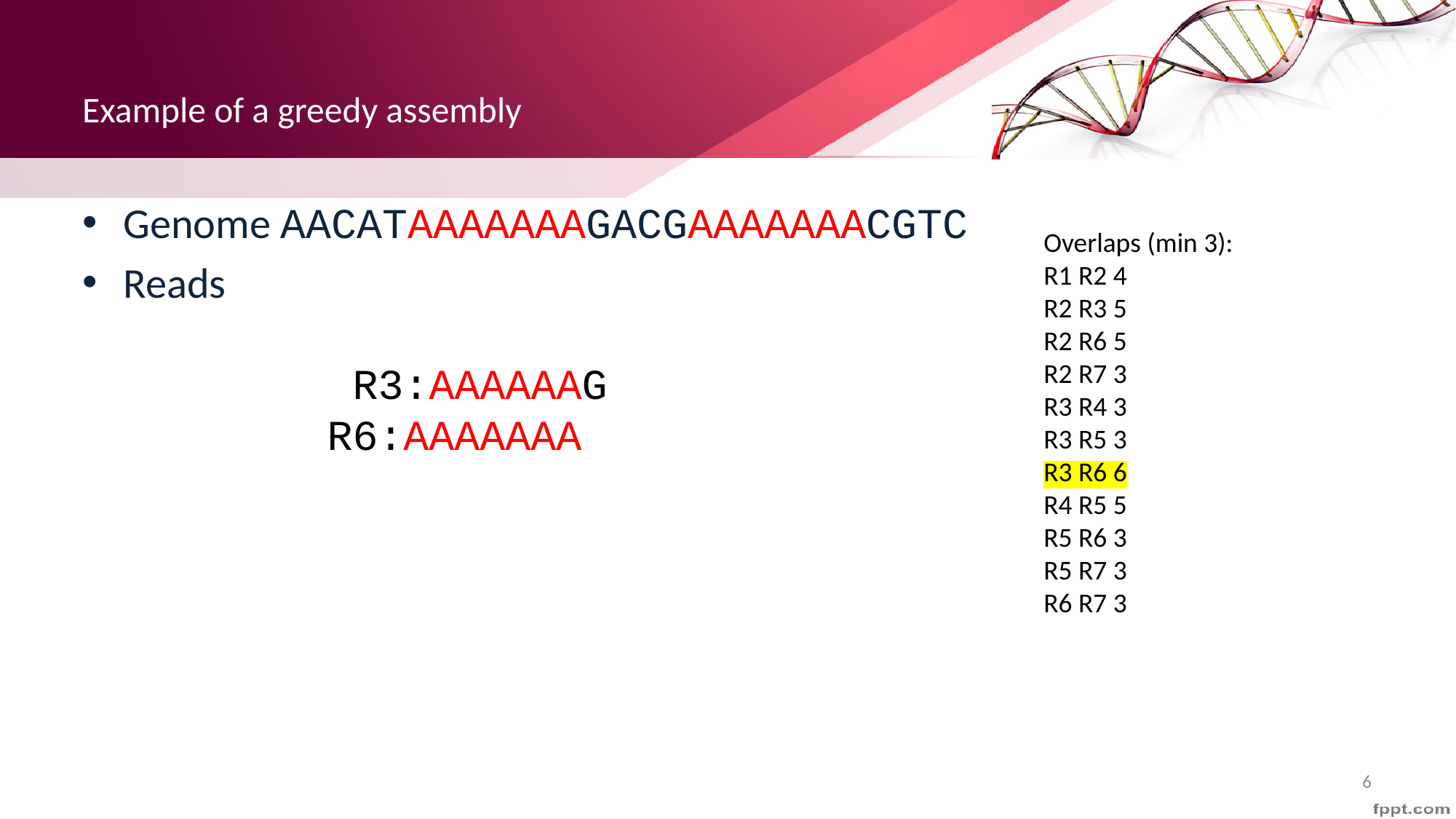

# Example of a greedy assembly
Genome AACATAAAAAAAGACGAAAAAAACGTC
Reads
         R3:AAAAAAG
        R6:AAAAAAA

Overlaps (min 3):
R1 R2 4
R2 R3 5
R2 R6 5
R2 R7 3
R3 R4 3
R3 R5 3
R3 R6 6
R4 R5 5
R5 R6 3
R5 R7 3
R6 R7 3

6